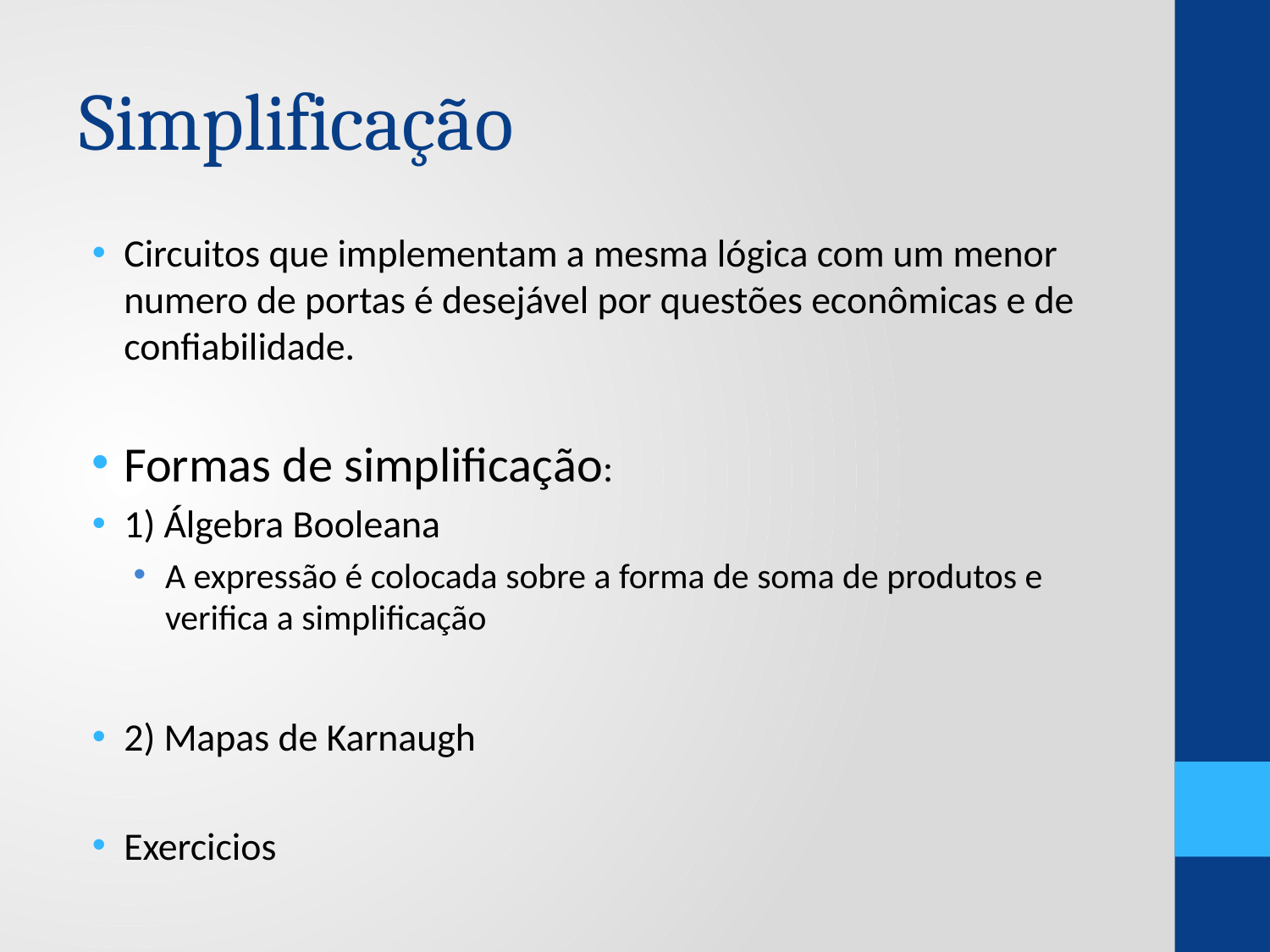

# Simplificação
Circuitos que implementam a mesma lógica com um menor numero de portas é desejável por questões econômicas e de confiabilidade.

Formas de simplificação:
1) Álgebra Booleana
A expressão é colocada sobre a forma de soma de produtos e verifica a simplificação

2) Mapas de Karnaugh

Exercicios